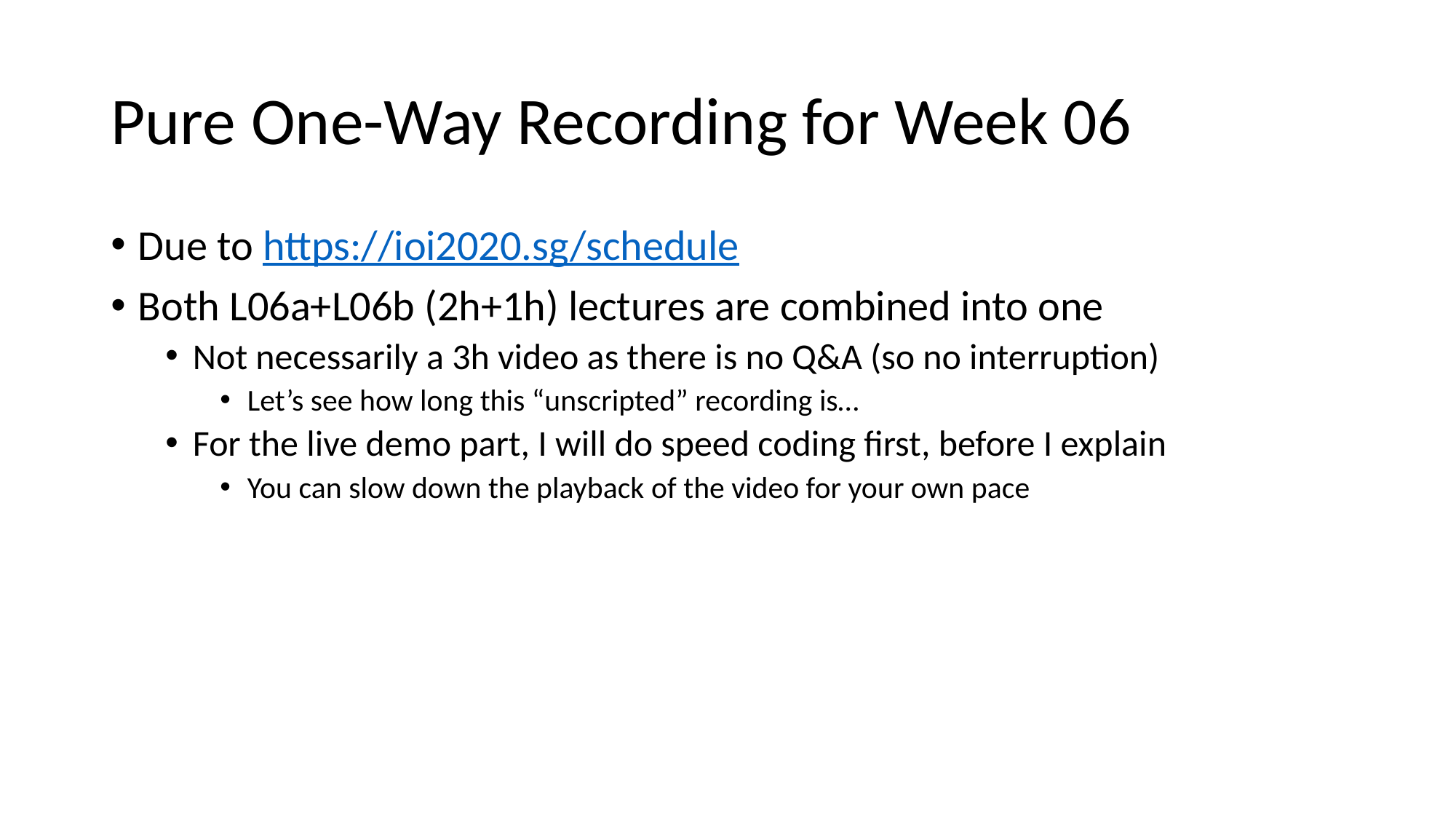

# Pure One-Way Recording for Week 06
Due to https://ioi2020.sg/schedule
Both L06a+L06b (2h+1h) lectures are combined into one
Not necessarily a 3h video as there is no Q&A (so no interruption)
Let’s see how long this “unscripted” recording is…
For the live demo part, I will do speed coding first, before I explain
You can slow down the playback of the video for your own pace